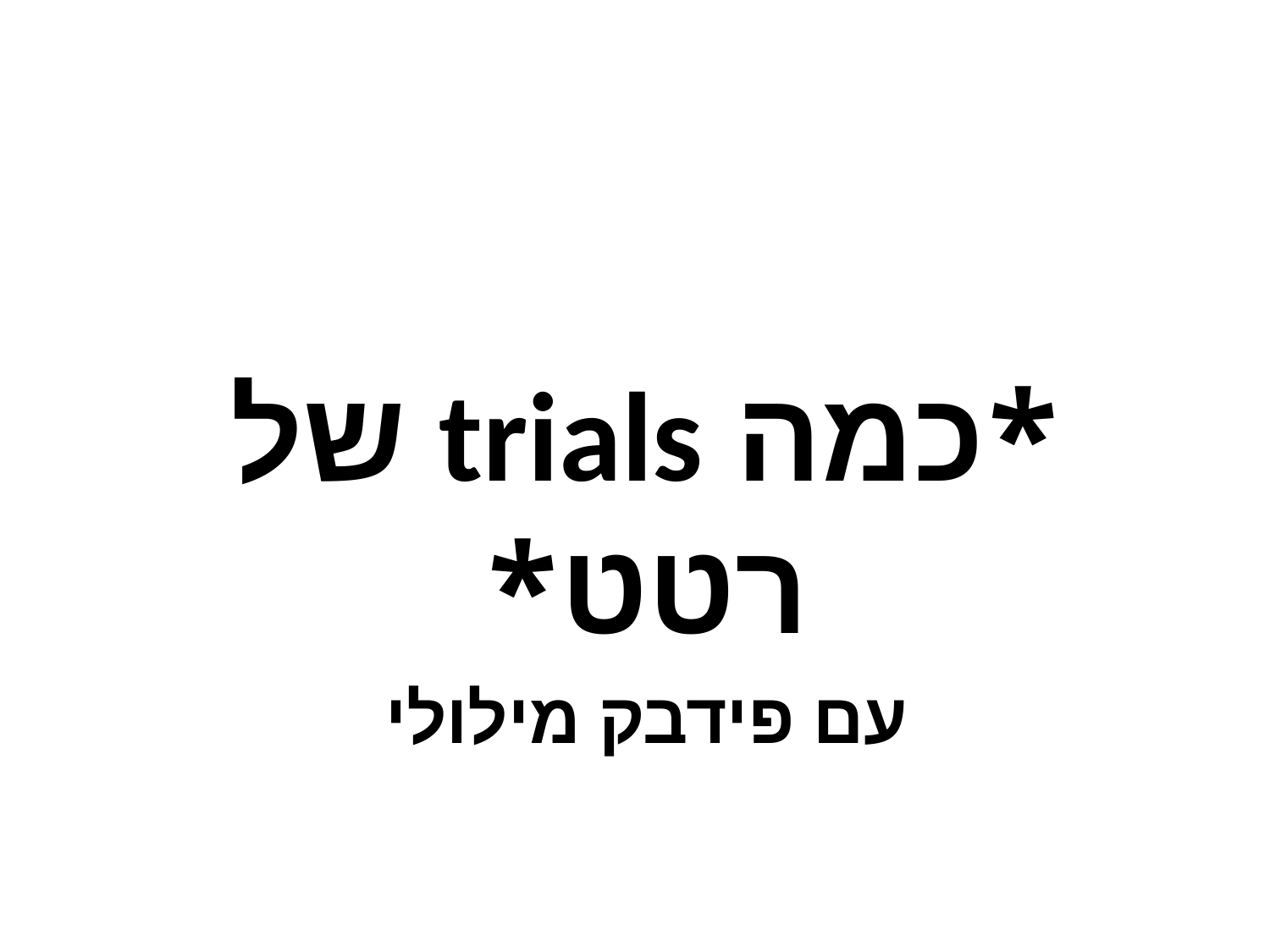

*כמה trials של רטט*
עם פידבק מילולי